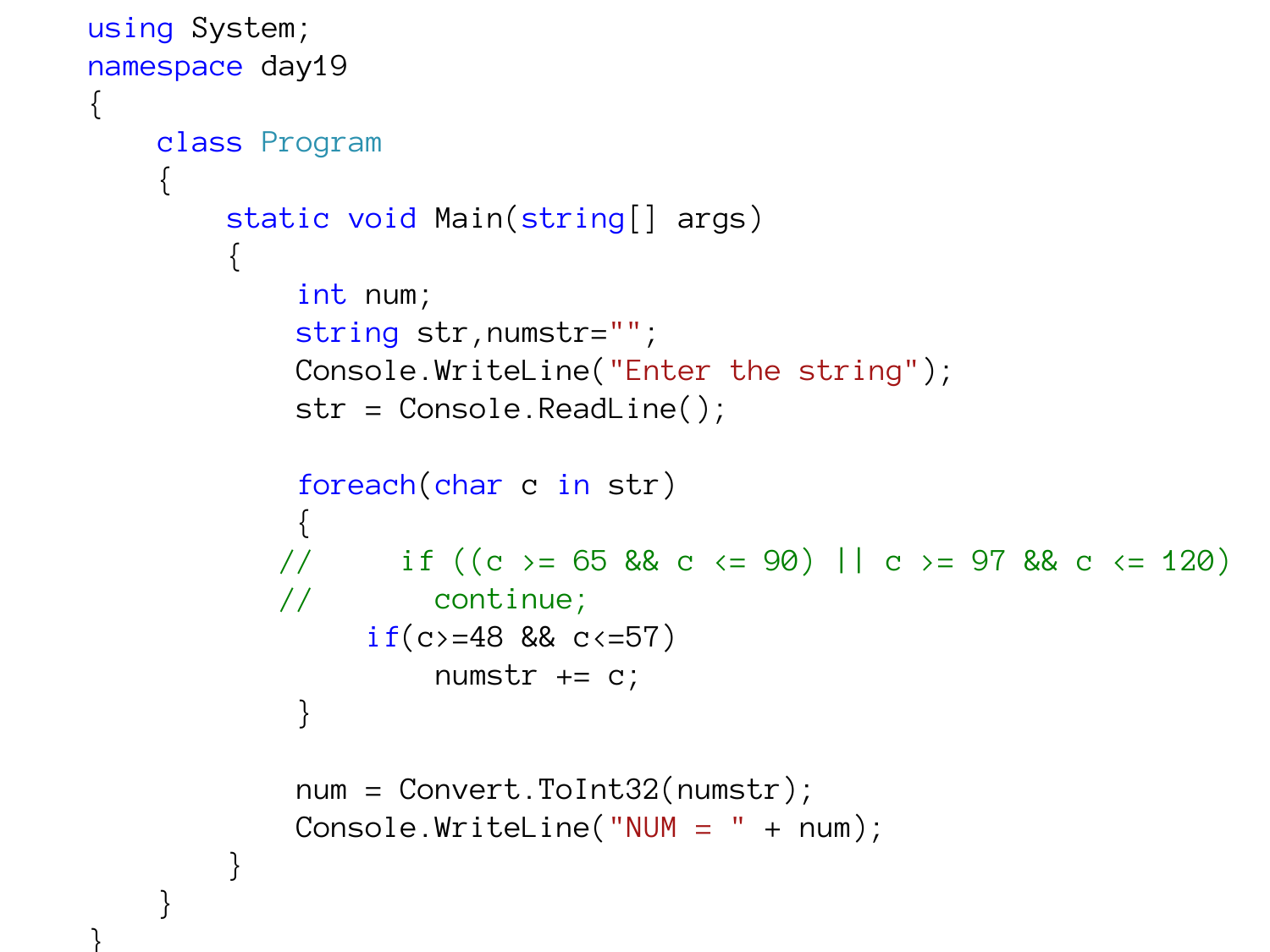

using System;
namespace day19
{
    class Program
    {
        static void Main(string[] args)
        {
            int num;
            string str,numstr="";
            Console.WriteLine("Enter the string");
            str = Console.ReadLine();

            foreach(char c in str)
            {
           //     if ((c >= 65 && c <= 90) || c >= 97 && c <= 120)
           //       continue;
                if(c>=48 && c<=57)
                    numstr += c;
            }

            num = Convert.ToInt32(numstr);
            Console.WriteLine("NUM = " + num);
        }
    }
}